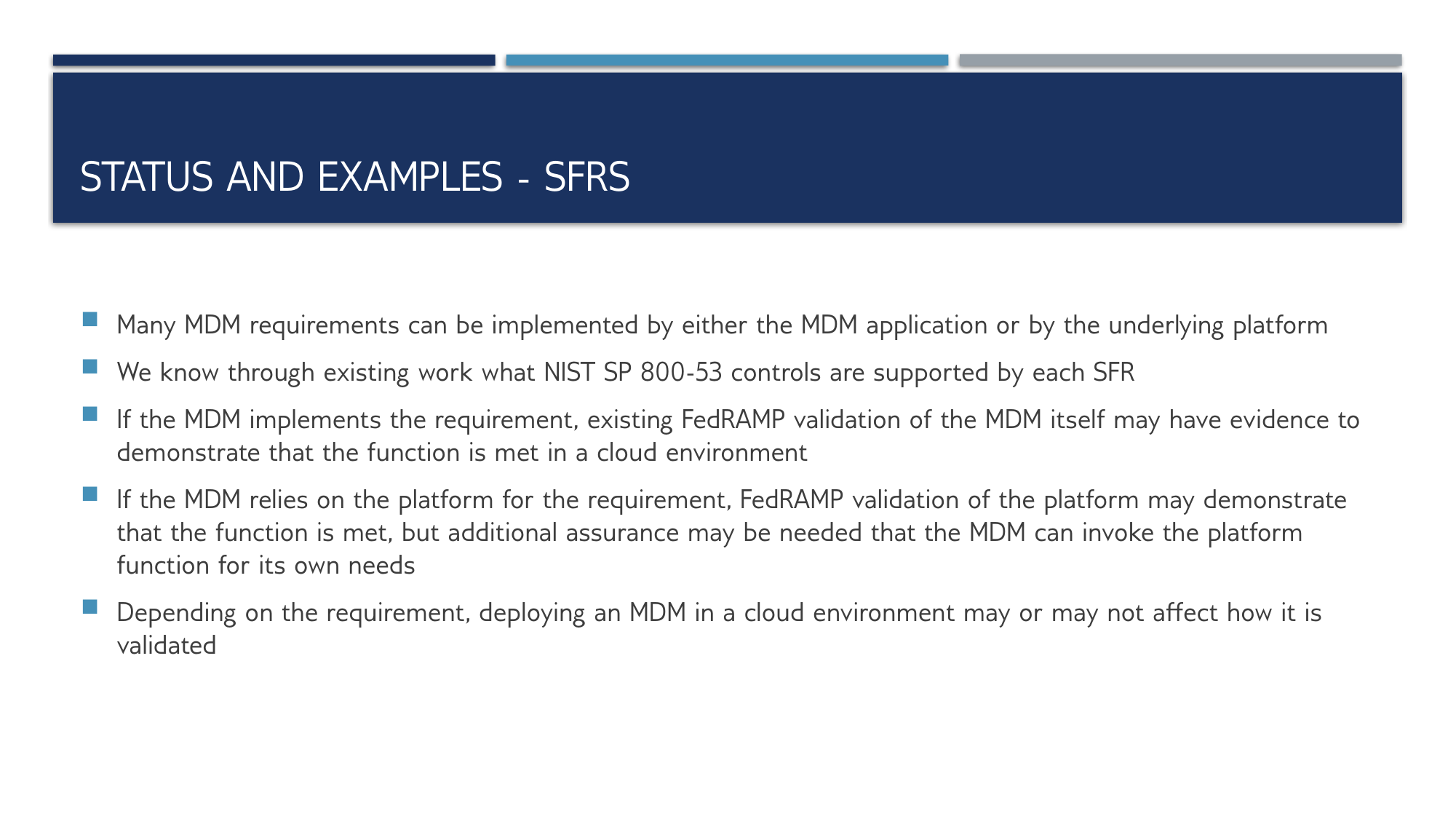

# Status and Examples - SFRs
Many MDM requirements can be implemented by either the MDM application or by the underlying platform
We know through existing work what NIST SP 800-53 controls are supported by each SFR
If the MDM implements the requirement, existing FedRAMP validation of the MDM itself may have evidence to demonstrate that the function is met in a cloud environment
If the MDM relies on the platform for the requirement, FedRAMP validation of the platform may demonstrate that the function is met, but additional assurance may be needed that the MDM can invoke the platform function for its own needs
Depending on the requirement, deploying an MDM in a cloud environment may or may not affect how it is validated